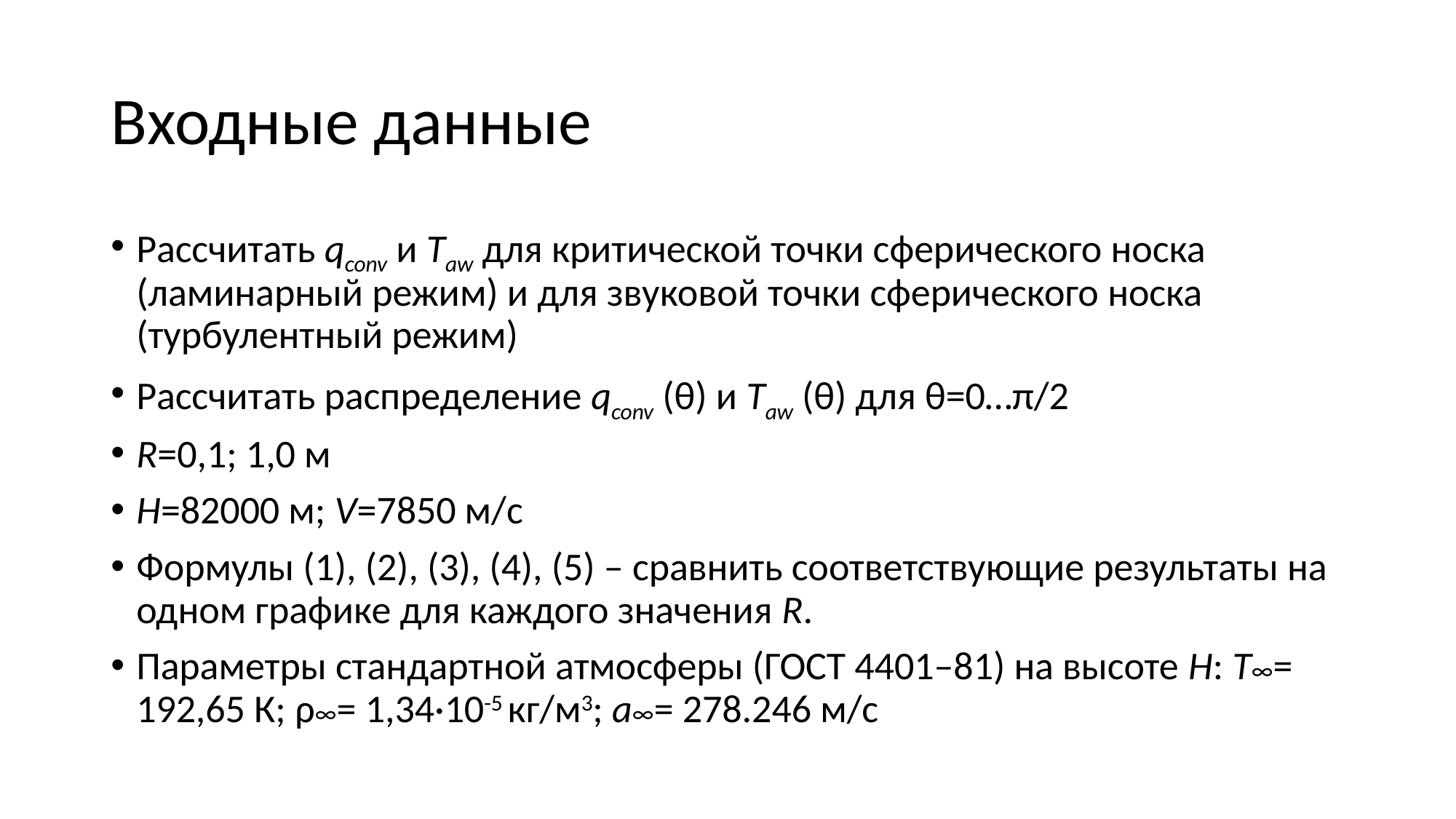

# Входные данные
Рассчитать qconv и Taw для критической точки сферического носка (ламинарный режим) и для звуковой точки сферического носка (турбулентный режим)
Рассчитать распределение qconv (θ) и Taw (θ) для θ=0…π/2
R=0,1; 1,0 м
Н=82000 м; V=7850 м/с
Формулы (1), (2), (3), (4), (5) – сравнить соответствующие результаты на одном графике для каждого значения R.
Параметры стандартной атмосферы (ГОСТ 4401–81) на высоте Н: Т∞= 192,65 К; ρ∞= 1,34·10-5 кг/м3; а∞= 278.246 м/с